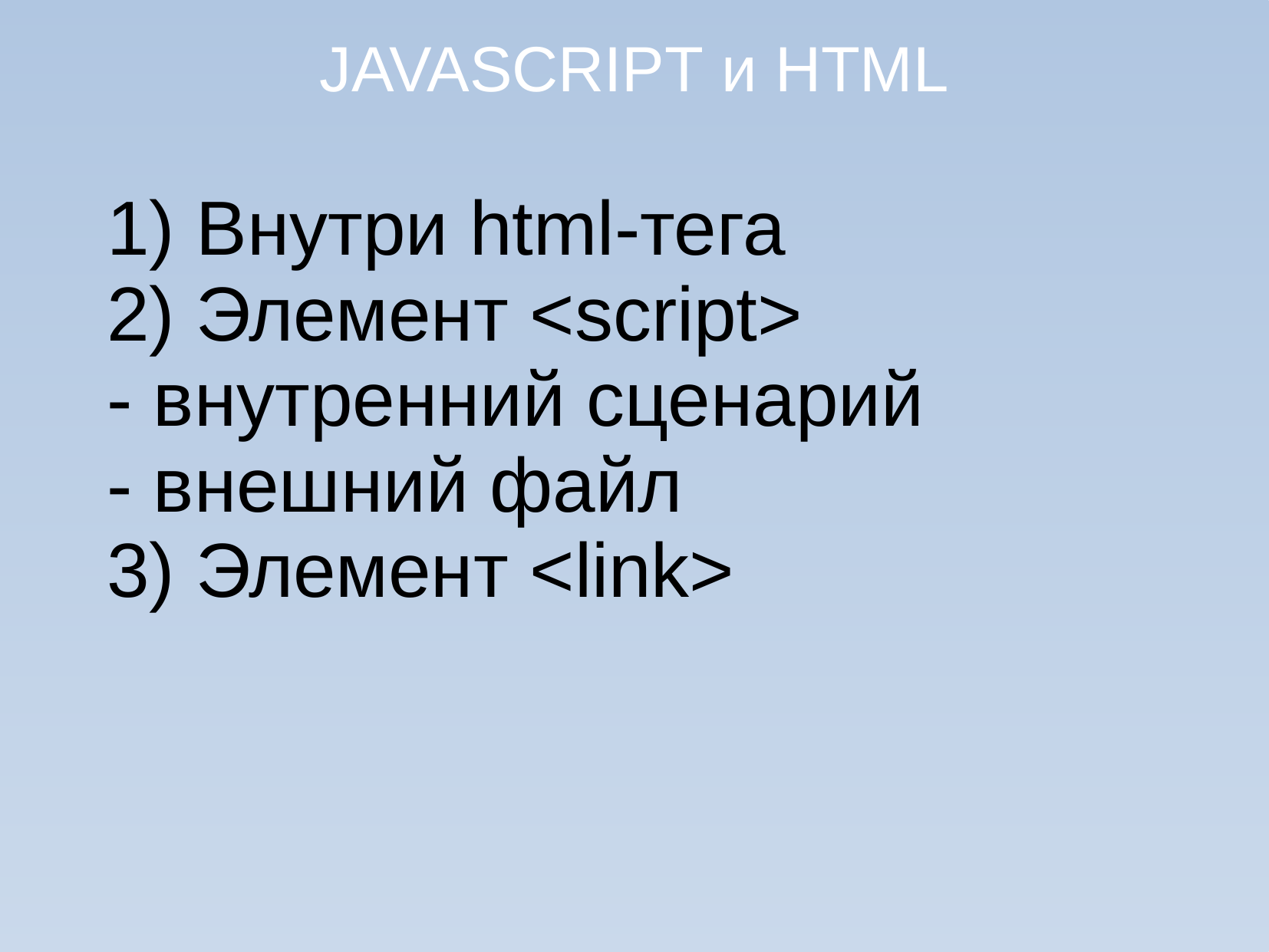

JAVASCRIPT и HTML
1) Внутри html-тега
2) Элемент <script>
- внутренний сценарий
- внешний файл
3) Элемент <link>